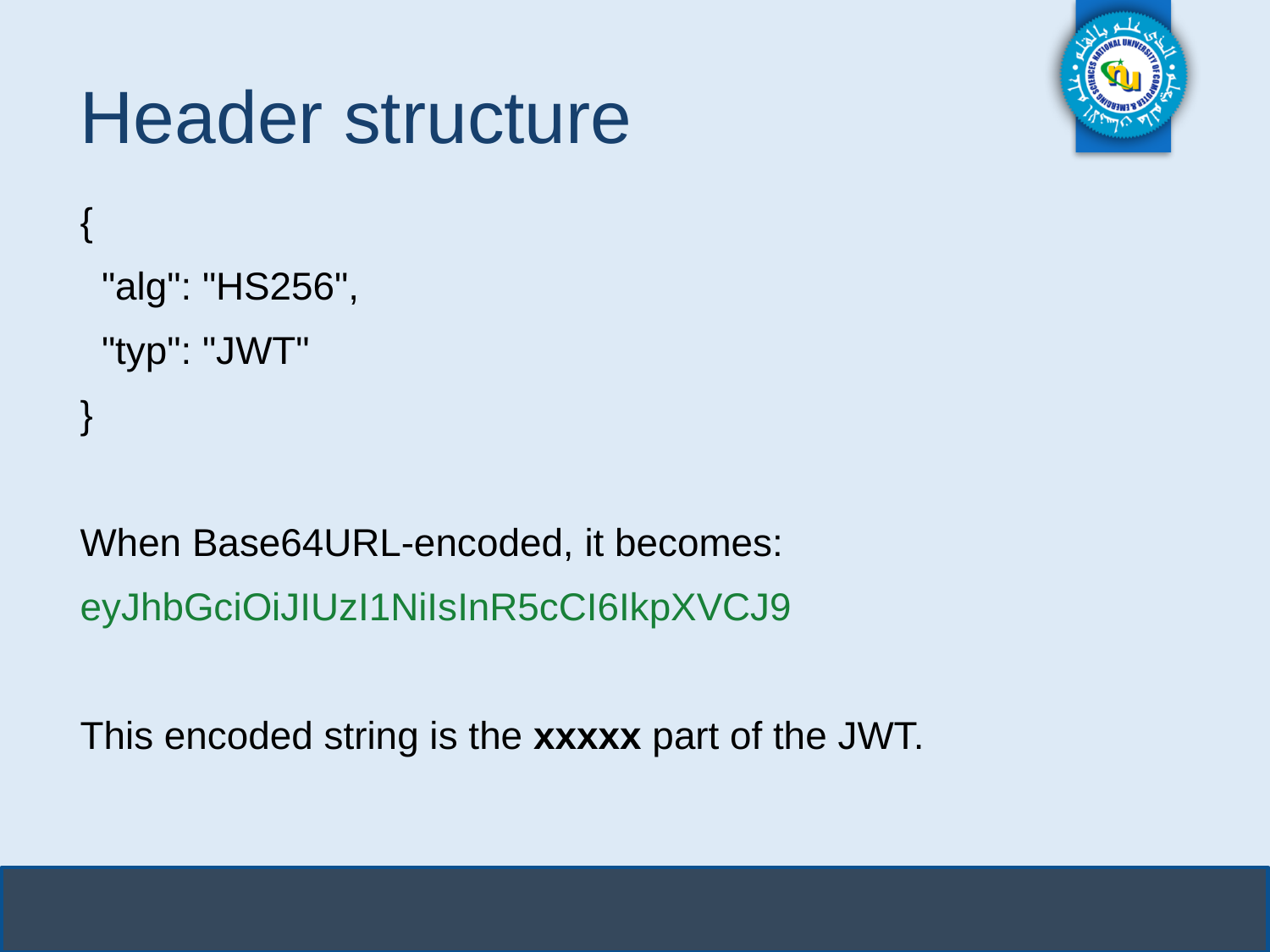

# Header structure
{
  "alg": "HS256",
  "typ": "JWT"
}

When Base64URL-encoded, it becomes:
eyJhbGciOiJIUzI1NiIsInR5cCI6IkpXVCJ9

This encoded string is the xxxxx part of the JWT.